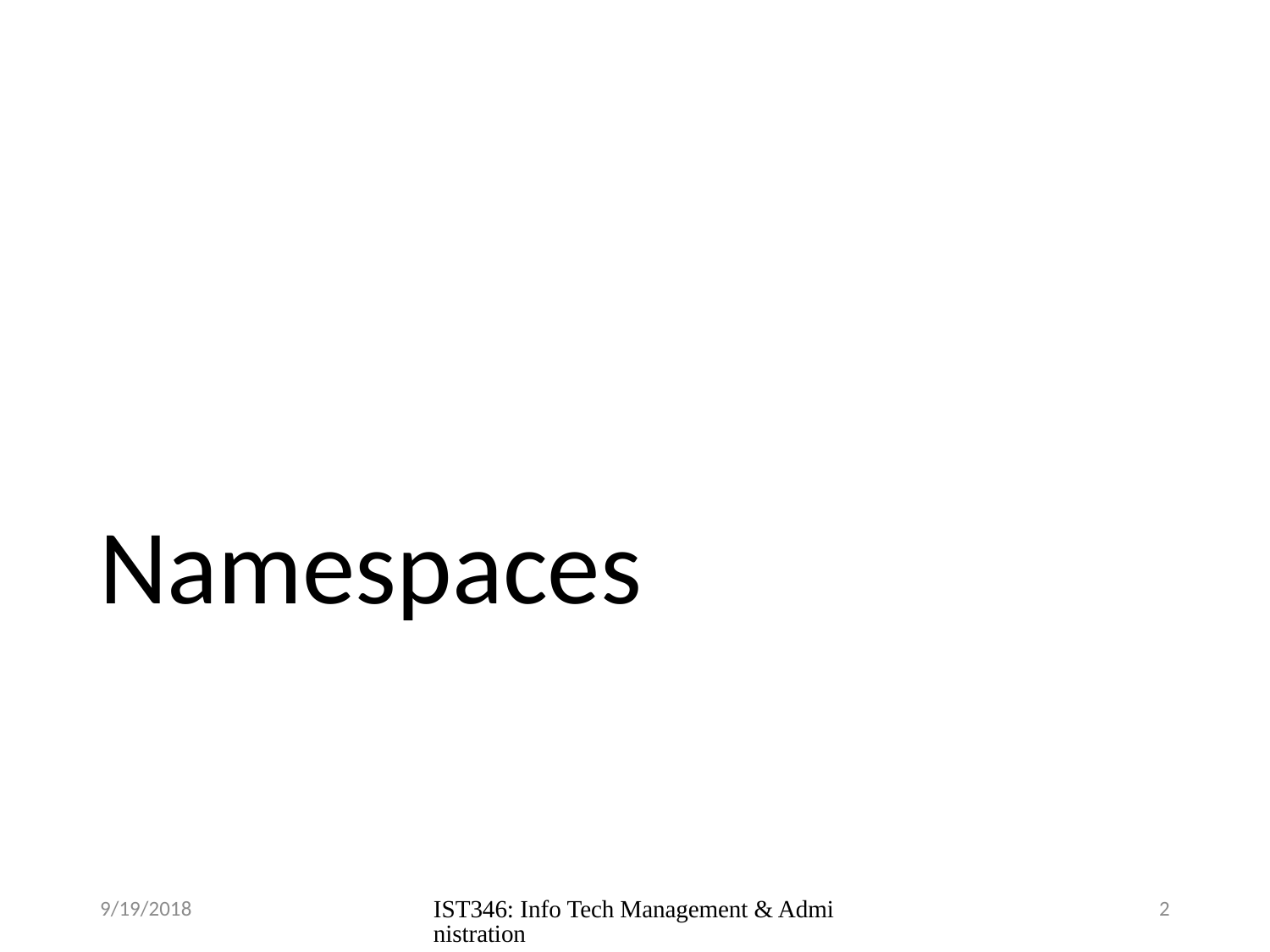

# Namespaces

9/19/2018
IST346: Info Tech Management & Administration
2